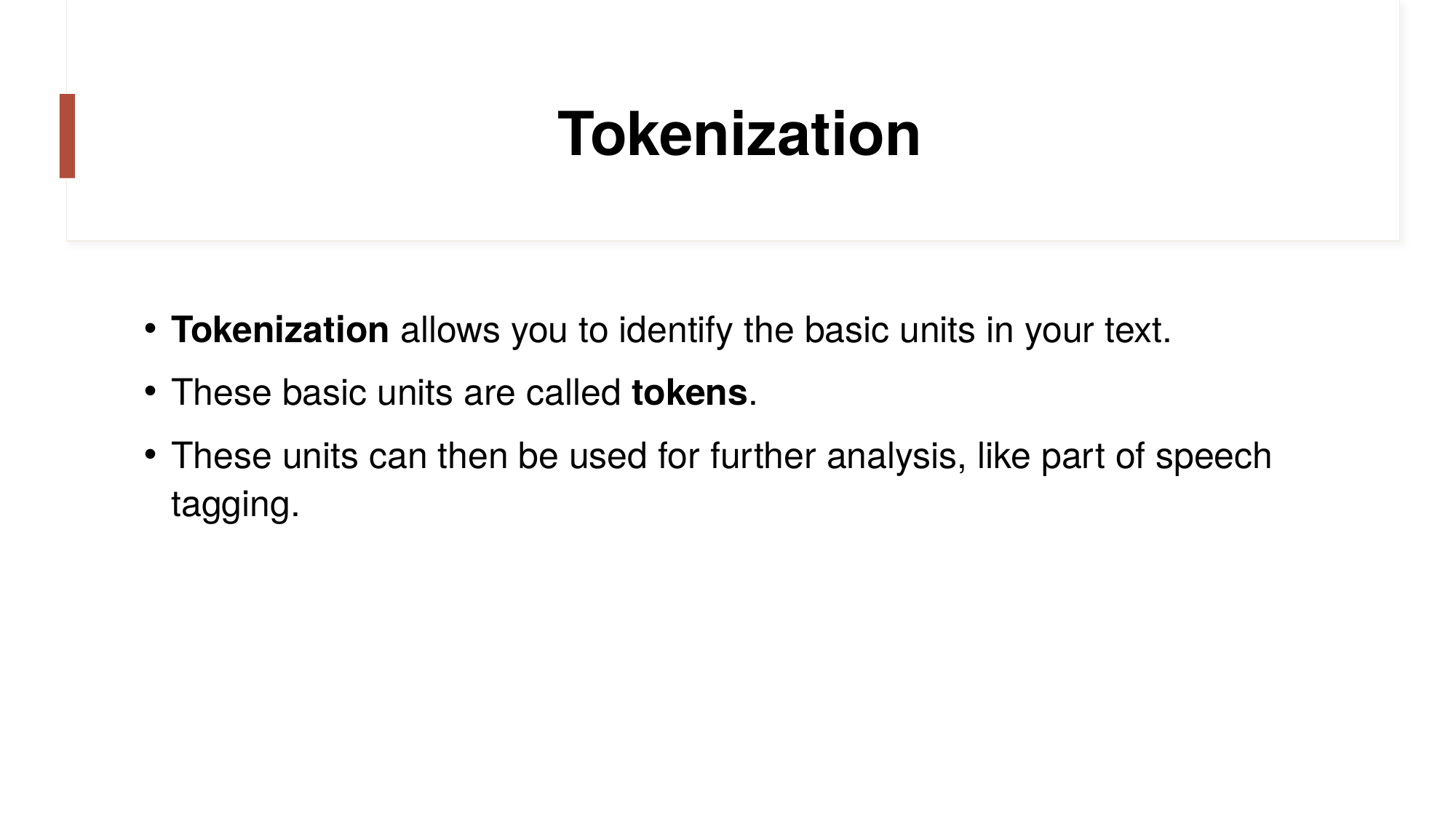

# Tokenization
Tokenization allows you to identify the basic units in your text.
These basic units are called tokens.
These units can then be used for further analysis, like part of speech tagging.